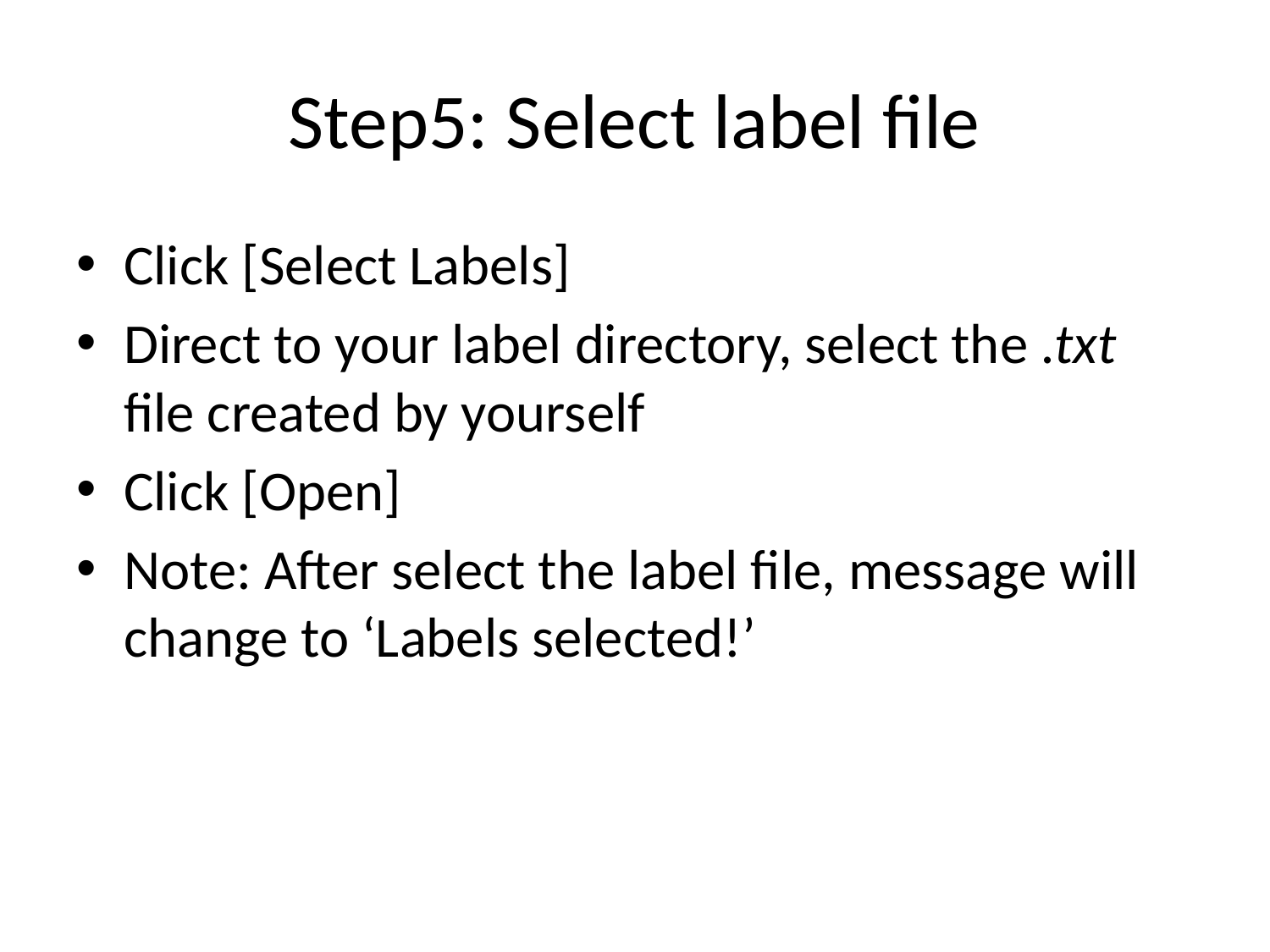

# Step5: Select label file
Click [Select Labels]
Direct to your label directory, select the .txt file created by yourself
Click [Open]
Note: After select the label file, message will change to ‘Labels selected!’